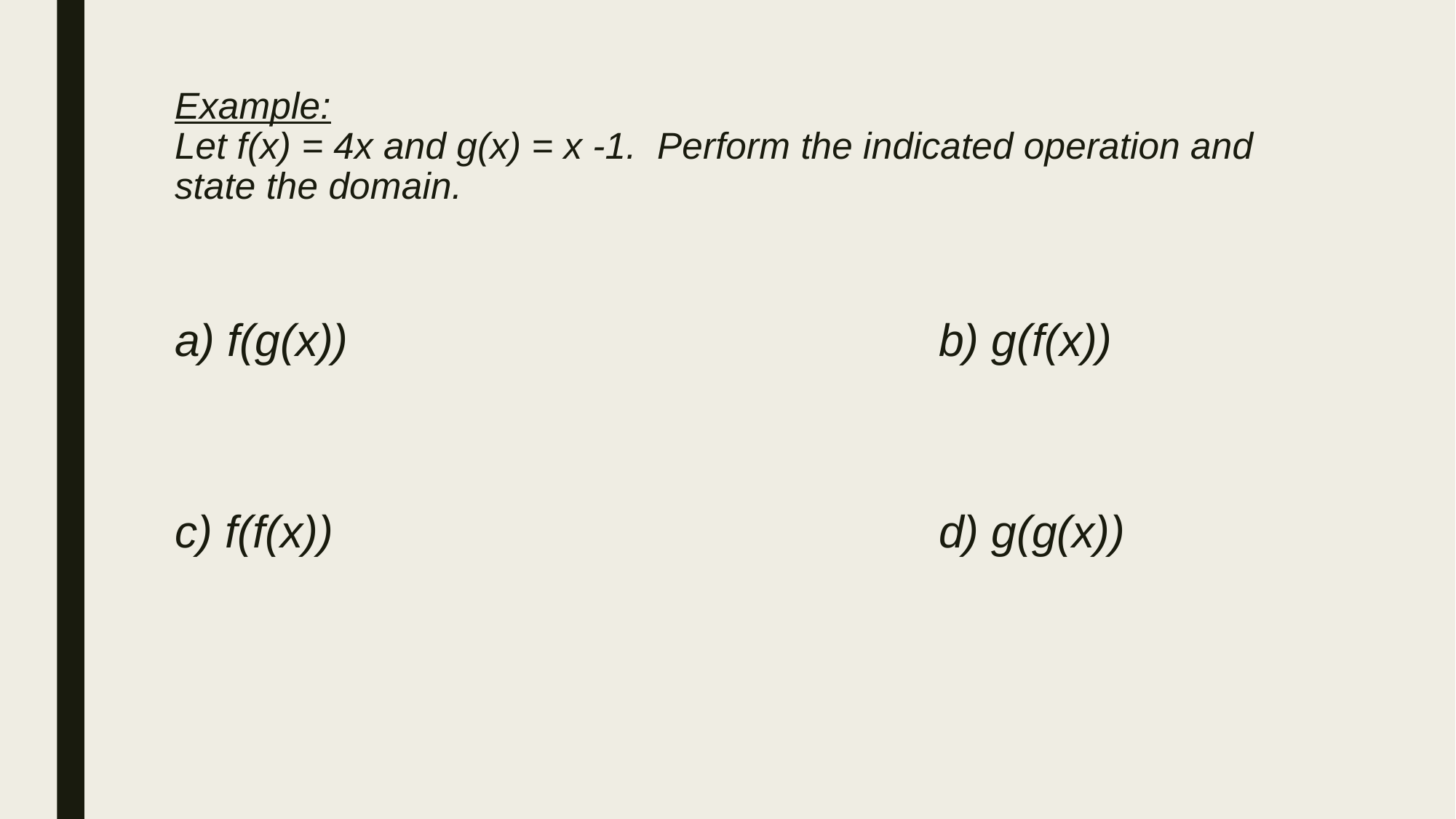

# Example: Let f(x) = 4x and g(x) = x -1.  Perform the indicated operation and state the domain.
a) f(g(x))						b) g(f(x))

c) f(f(x))						d) g(g(x))